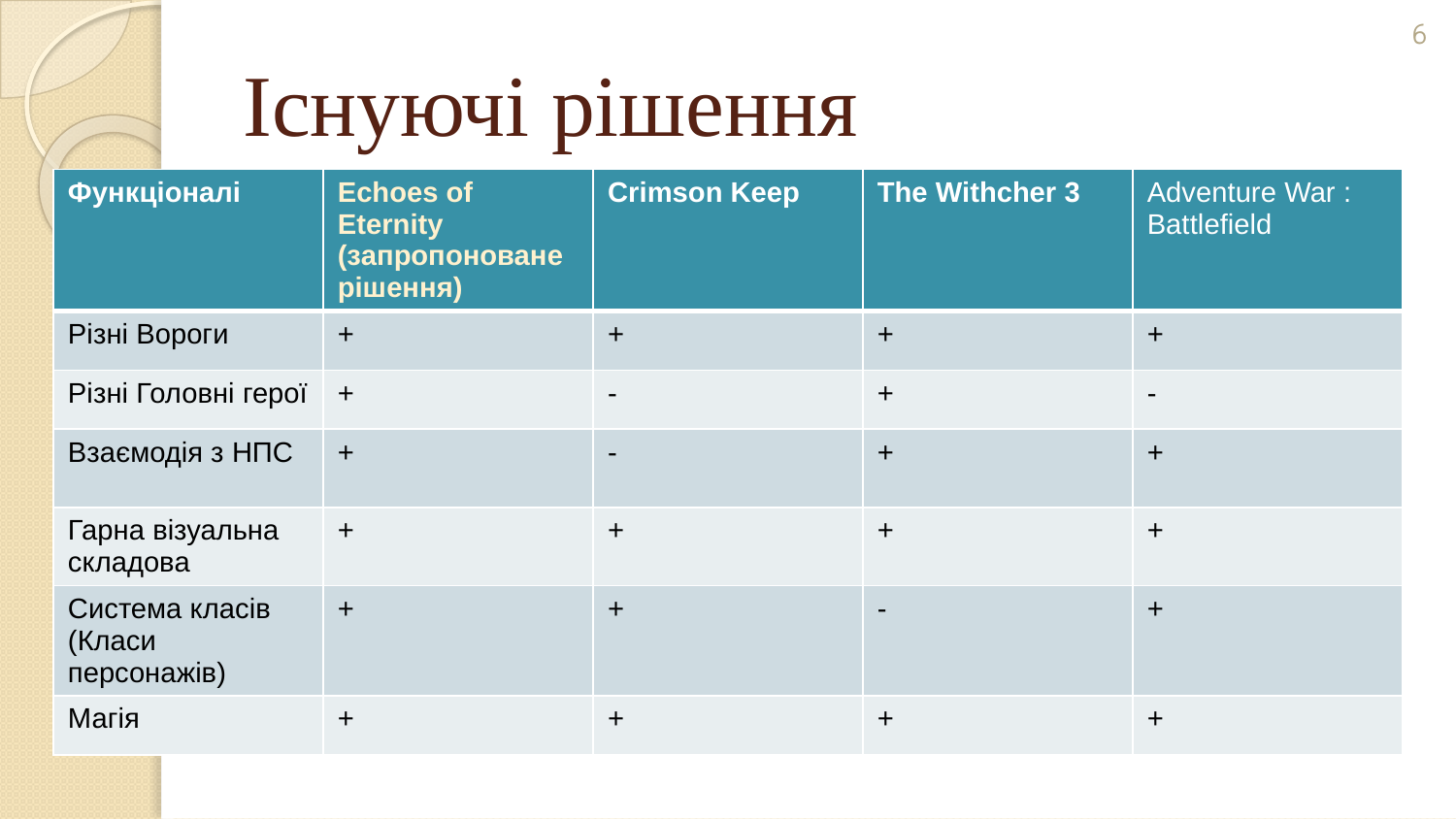

6
# Існуючі рішення
| Функціоналі | Echoes of Eternity (запропоноване рішення) | Crimson Keep | The Withcher 3 | Adventure War : Battlefield |
| --- | --- | --- | --- | --- |
| Різні Вороги | + | + | + | + |
| Різні Головні герої | + | - | + | - |
| Взаємодія з НПС | + | - | + | + |
| Гарна візуальна складова | + | + | + | + |
| Система класів (Класи персонажів) | + | + | - | + |
| Магія | + | + | + | + |